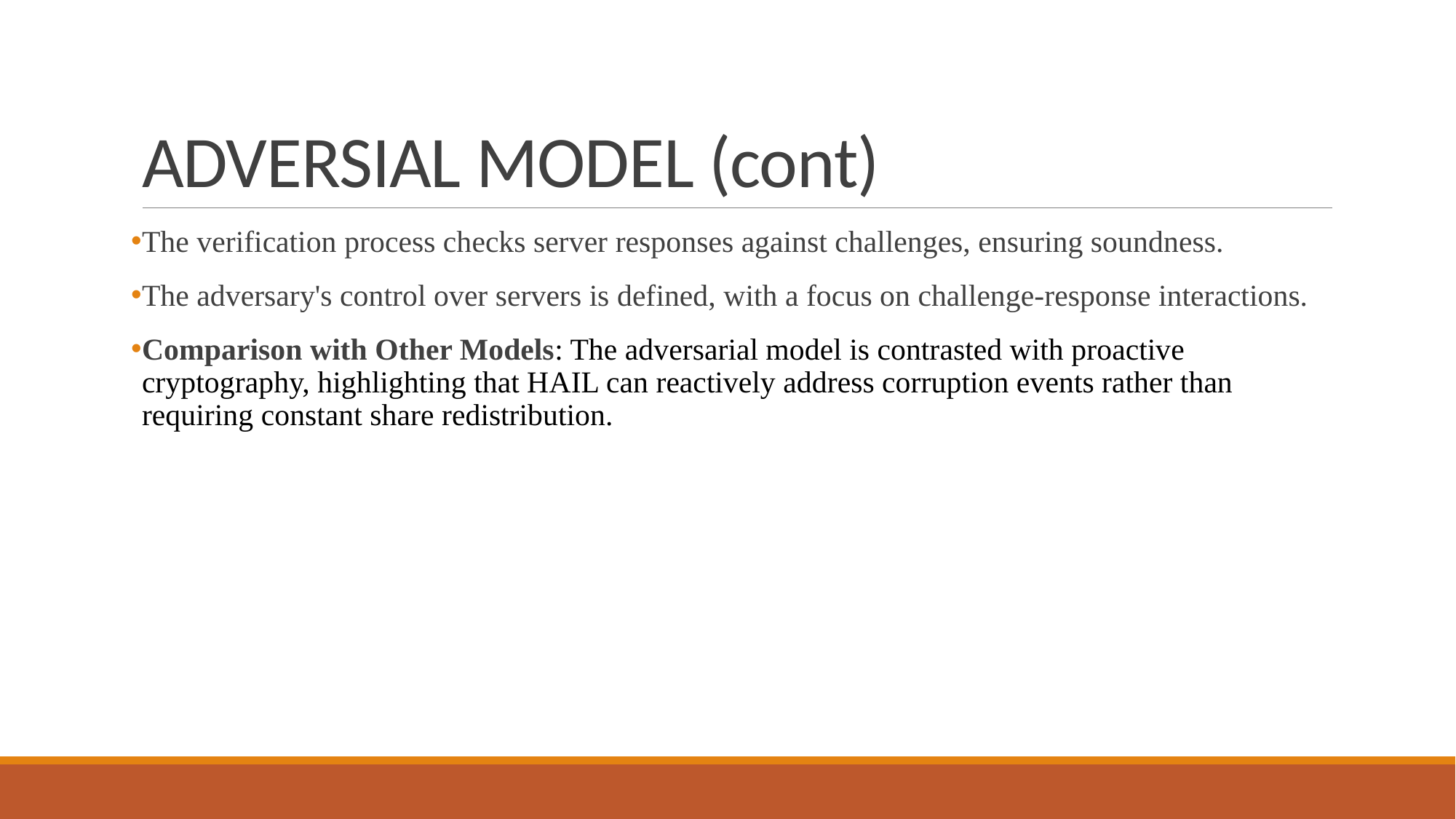

# ADVERSIAL MODEL (cont)
The verification process checks server responses against challenges, ensuring soundness.
The adversary's control over servers is defined, with a focus on challenge-response interactions.
Comparison with Other Models: The adversarial model is contrasted with proactive cryptography, highlighting that HAIL can reactively address corruption events rather than requiring constant share redistribution.